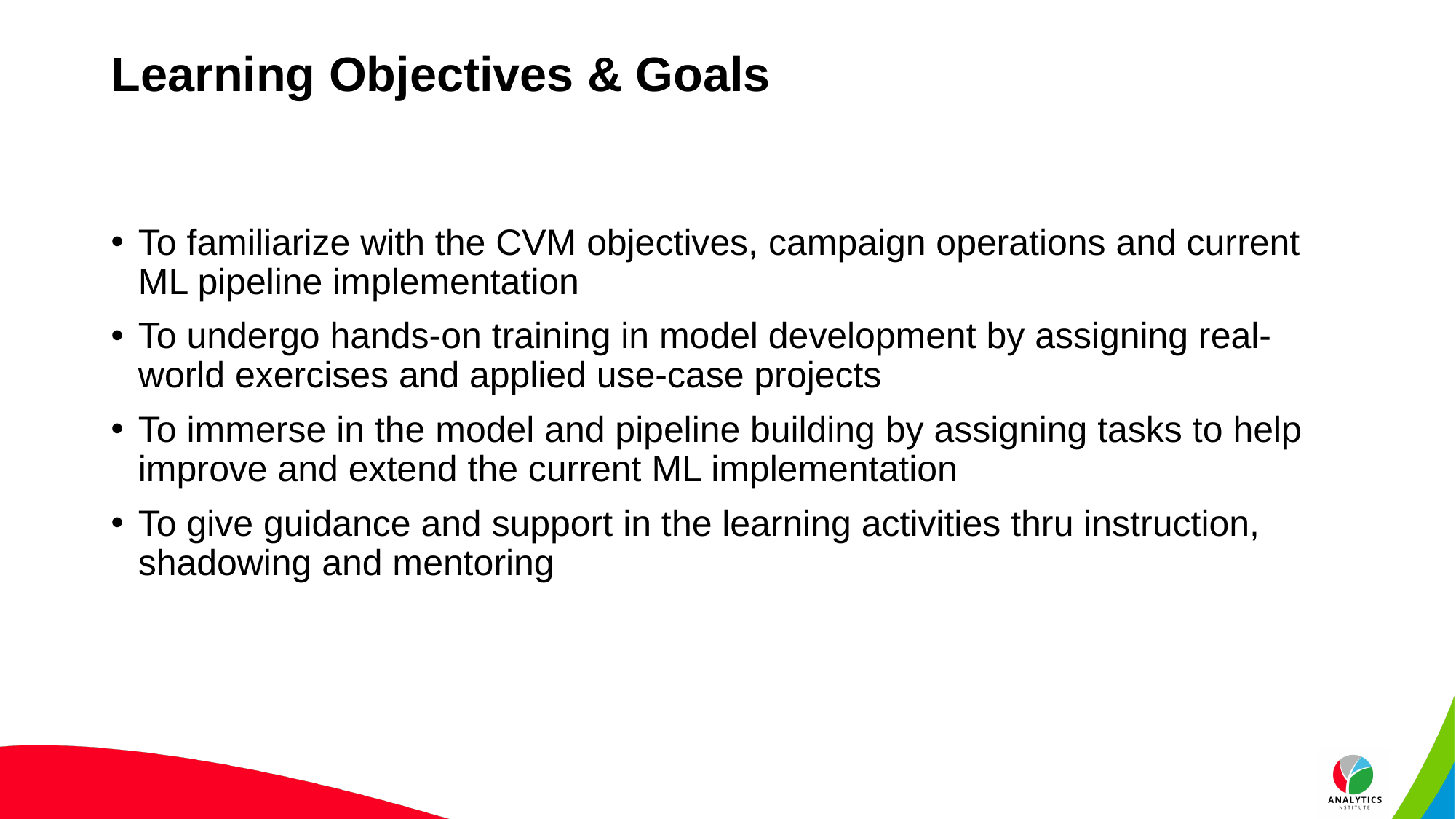

# Learning Objectives & Goals
To familiarize with the CVM objectives, campaign operations and current ML pipeline implementation
To undergo hands-on training in model development by assigning real-world exercises and applied use-case projects
To immerse in the model and pipeline building by assigning tasks to help improve and extend the current ML implementation
To give guidance and support in the learning activities thru instruction, shadowing and mentoring